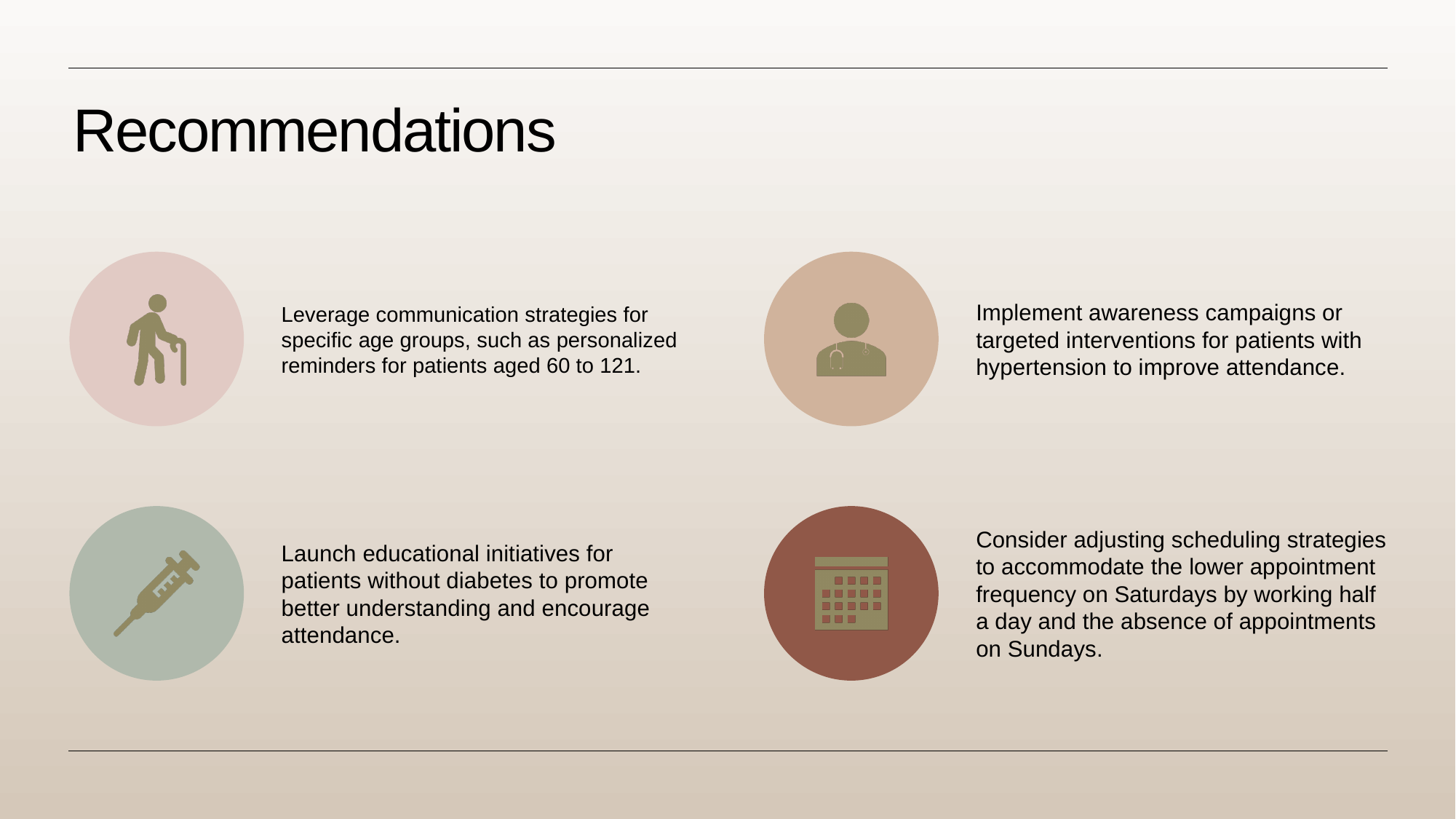

# Recommendations
Leverage communication strategies for specific age groups, such as personalized reminders for patients aged 60 to 121.
Implement awareness campaigns or targeted interventions for patients with hypertension to improve attendance.
Launch educational initiatives for patients without diabetes to promote better understanding and encourage attendance.
Consider adjusting scheduling strategies to accommodate the lower appointment frequency on Saturdays by working half a day and the absence of appointments on Sundays.